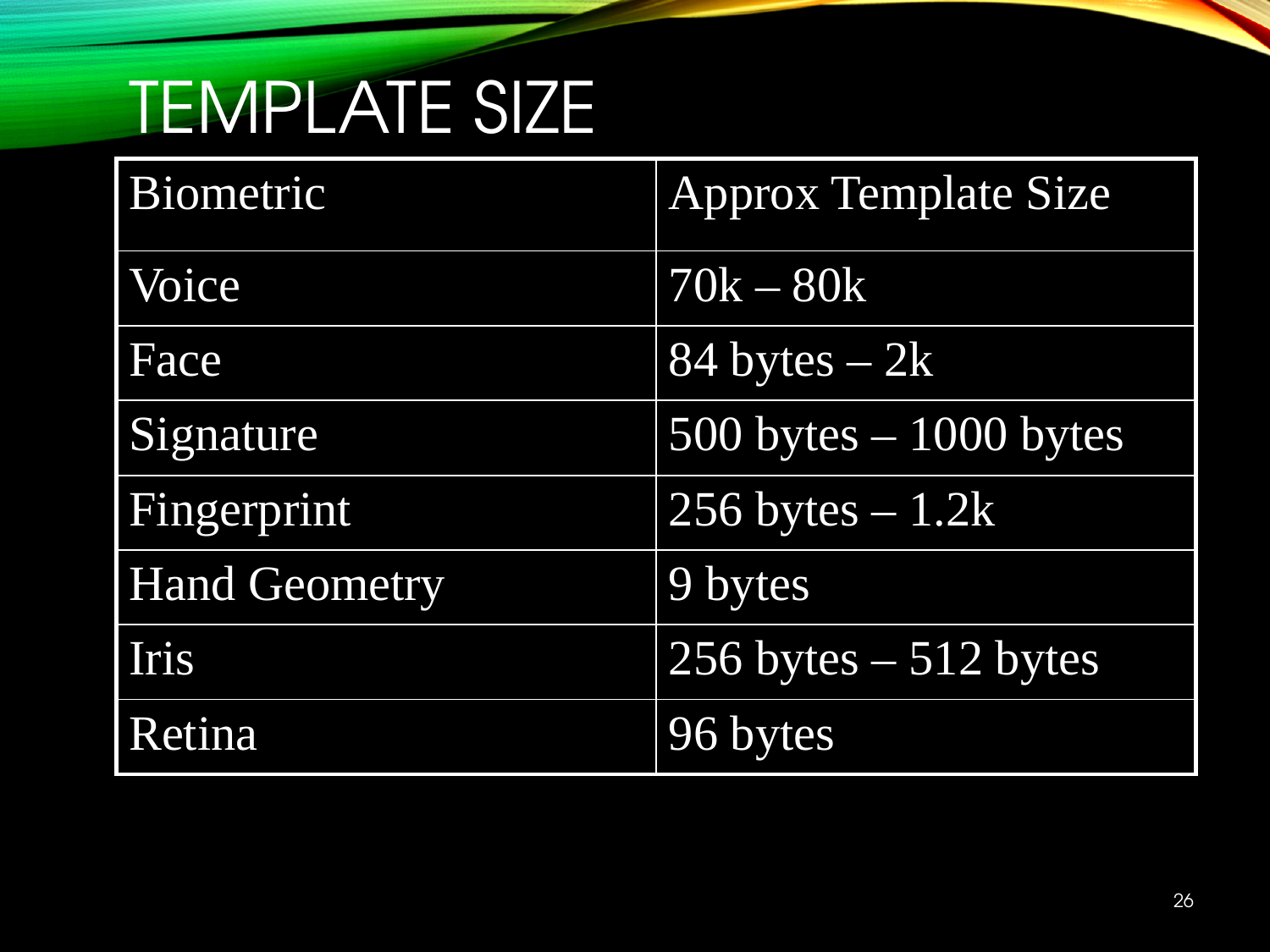

# Template Size
| Biometric | Approx Template Size |
| --- | --- |
| Voice | 70k – 80k |
| Face | 84 bytes – 2k |
| Signature | 500 bytes – 1000 bytes |
| Fingerprint | 256 bytes – 1.2k |
| Hand Geometry | 9 bytes |
| Iris | 256 bytes – 512 bytes |
| Retina | 96 bytes |
26